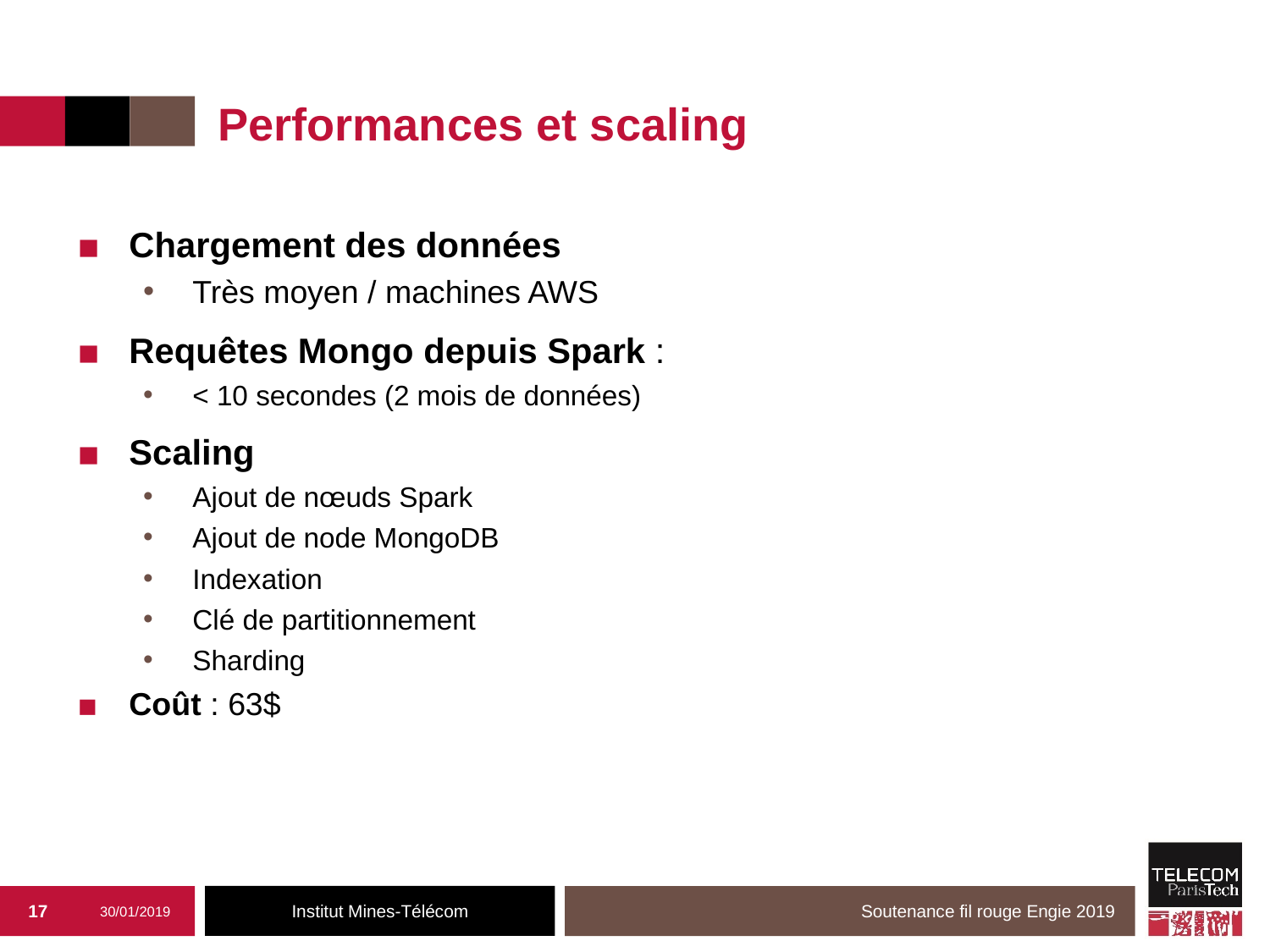

# Performances et scaling
Chargement des données
Très moyen / machines AWS
Requêtes Mongo depuis Spark :
< 10 secondes (2 mois de données)
Scaling
Ajout de nœuds Spark
Ajout de node MongoDB
Indexation
Clé de partitionnement
Sharding
Coût : 63$
17
30/01/2019
Soutenance fil rouge Engie 2019